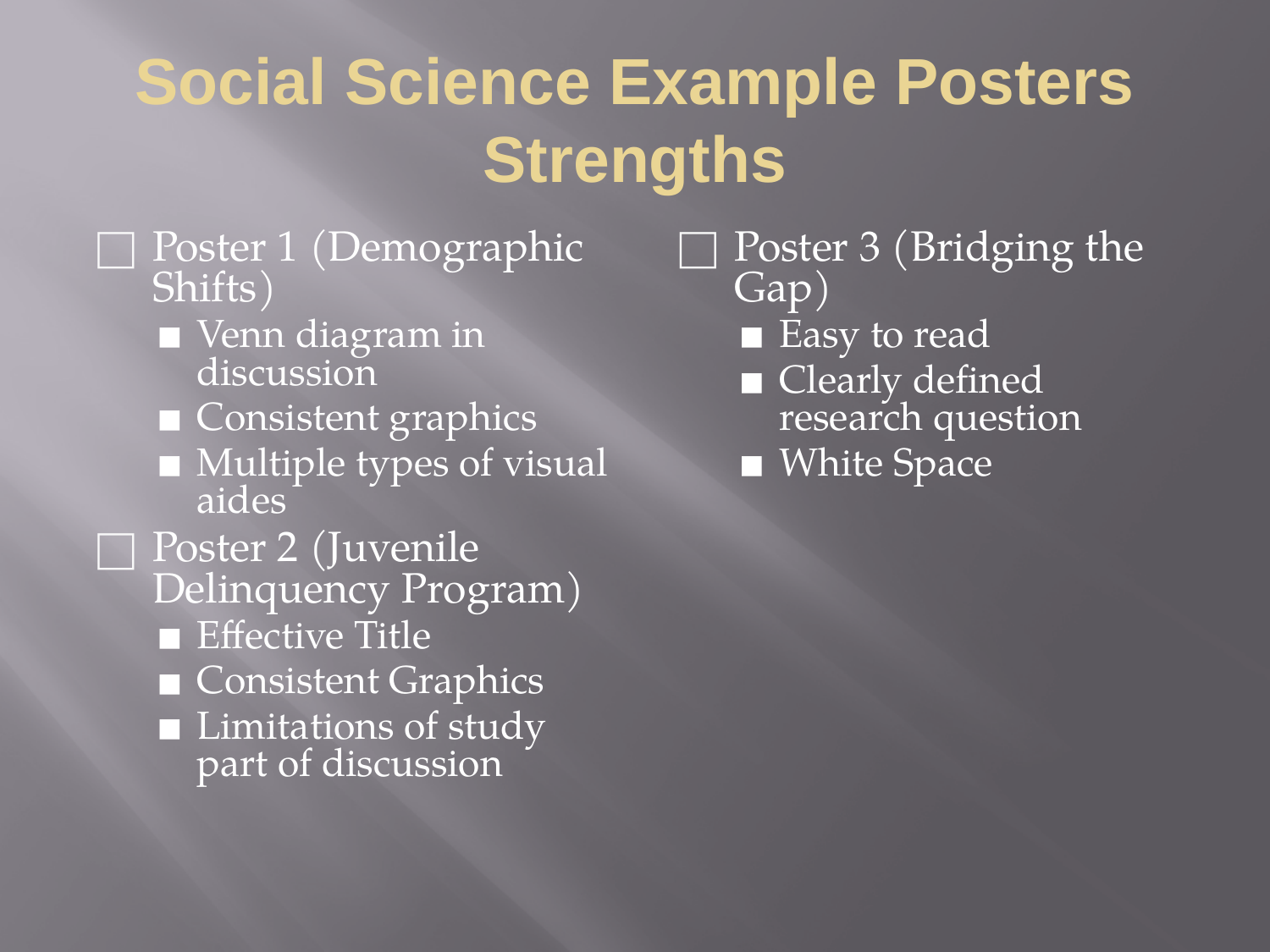

# Social Science Example Posters Strengths
Poster 1 (Demographic Shifts)
Venn diagram in discussion
Consistent graphics
Multiple types of visual aides
Poster 2 (Juvenile Delinquency Program)
Effective Title
Consistent Graphics
Limitations of study part of discussion
Poster 3 (Bridging the Gap)
Easy to read
Clearly defined research question
White Space